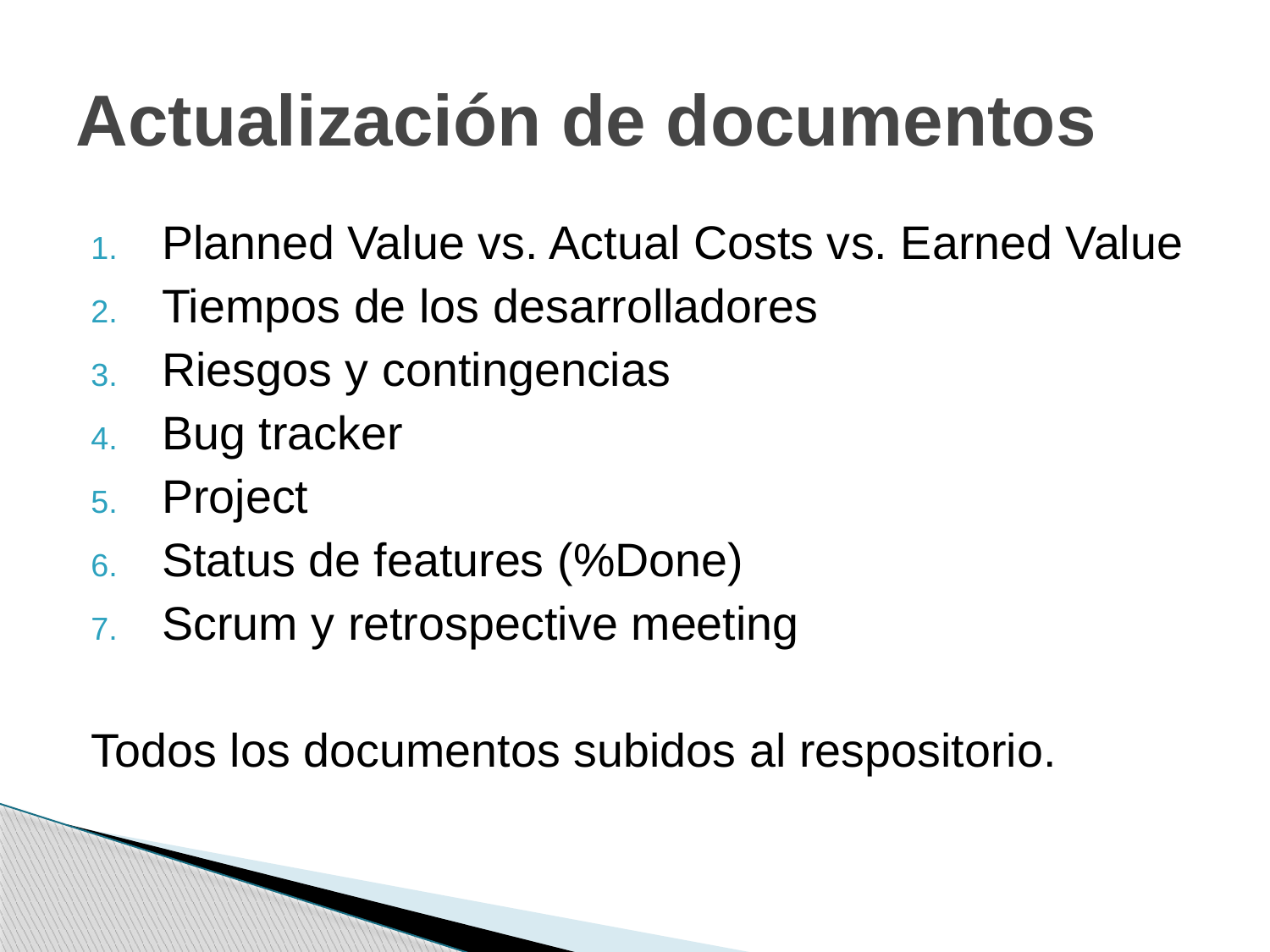

# Actualización de documentos
Planned Value vs. Actual Costs vs. Earned Value
Tiempos de los desarrolladores
Riesgos y contingencias
Bug tracker
Project
Status de features (%Done)
Scrum y retrospective meeting

Todos los documentos subidos al respositorio.